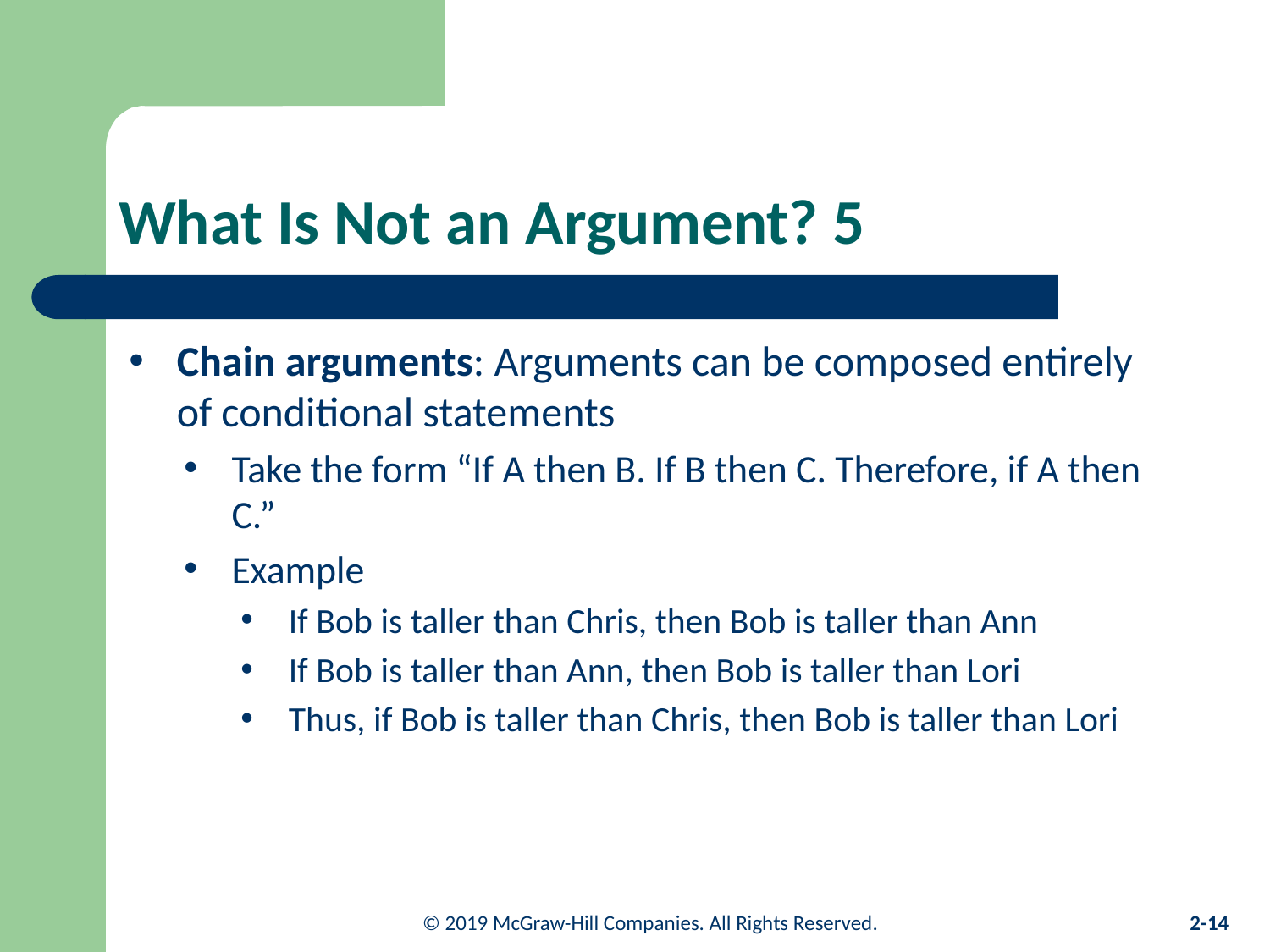

# What Is Not an Argument? 5
Chain arguments: Arguments can be composed entirely of conditional statements
Take the form “If A then B. If B then C. Therefore, if A then C.”
Example
If Bob is taller than Chris, then Bob is taller than Ann
If Bob is taller than Ann, then Bob is taller than Lori
Thus, if Bob is taller than Chris, then Bob is taller than Lori